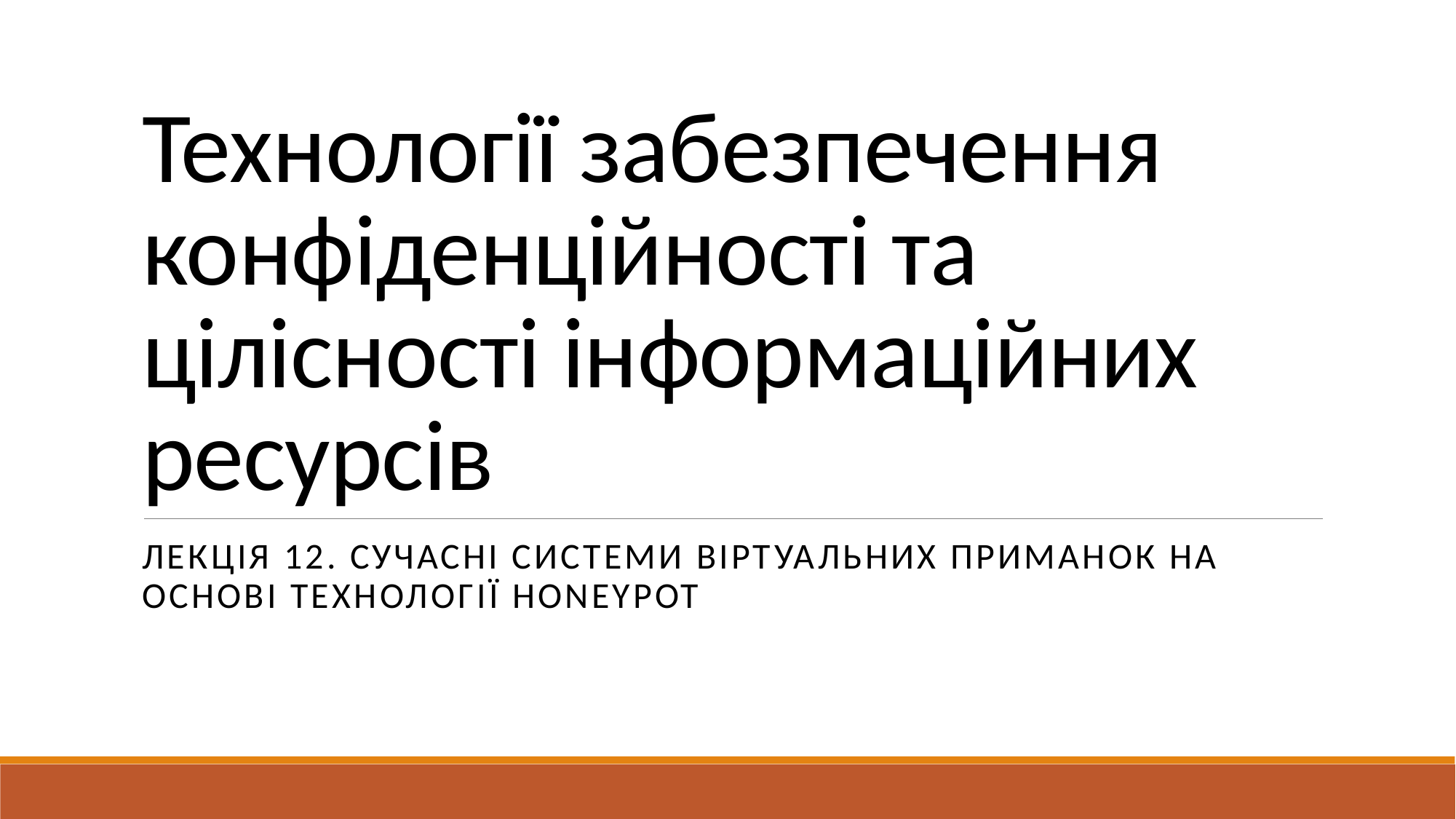

# Технології забезпечення конфіденційності та цілісності інформаційних ресурсів
ЛЕКЦІЯ 12. СУЧАСНІ СИСТЕМИ ВІРТУАЛЬНИХ ПРИМАНОК НА ОСНОВІ ТЕХНОЛОГІЇ HONEYPOT